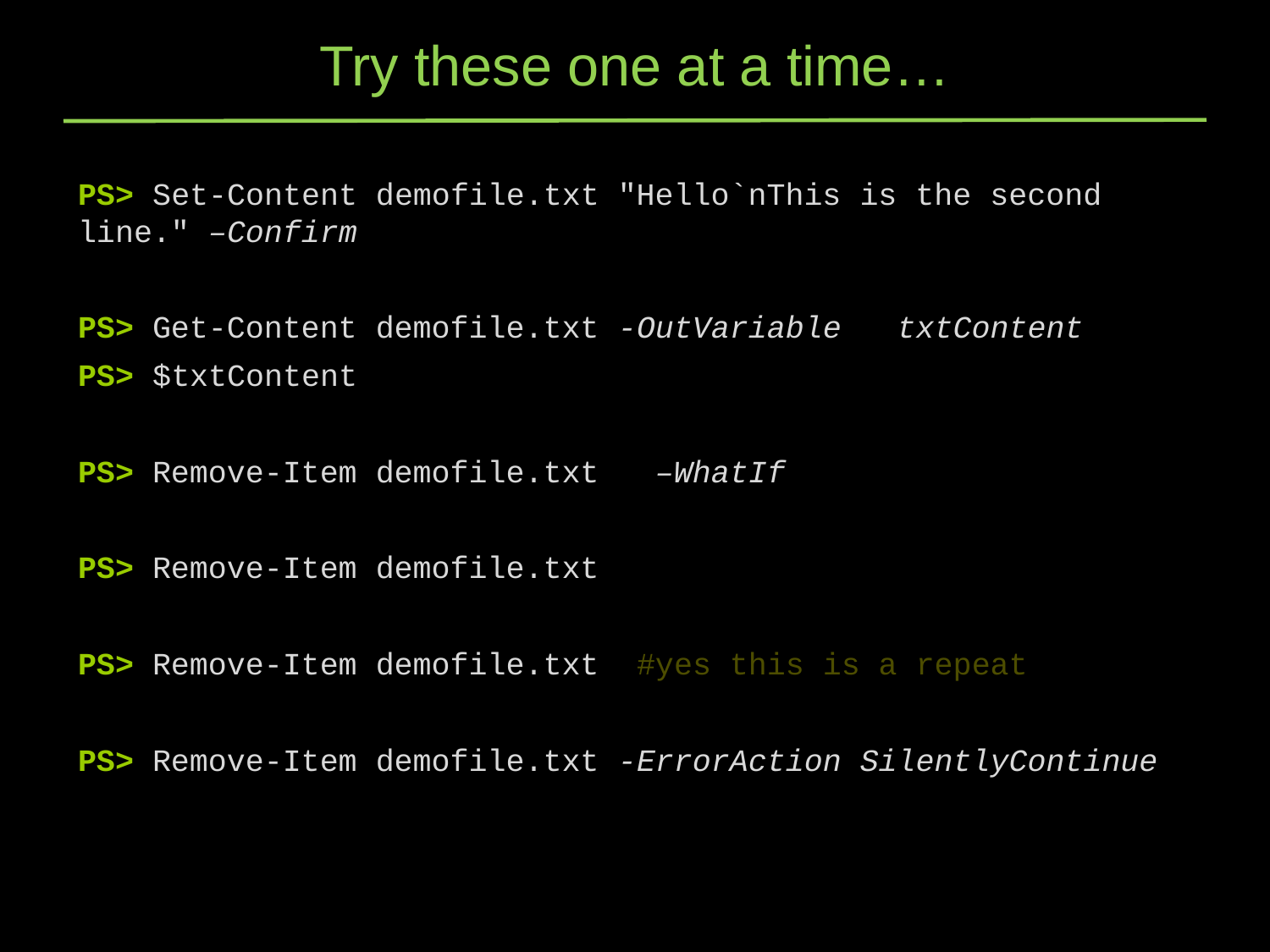

# Try these one at a time…
PS> Set-Content demofile.txt "Hello`nThis is the second line." –Confirm

PS> Get-Content demofile.txt -OutVariable   txtContent
PS> $txtContent

PS> Remove-Item demofile.txt   –WhatIf

PS> Remove-Item demofile.txt

PS> Remove-Item demofile.txt  #yes this is a repeat

PS> Remove-Item demofile.txt -ErrorAction SilentlyContinue

45